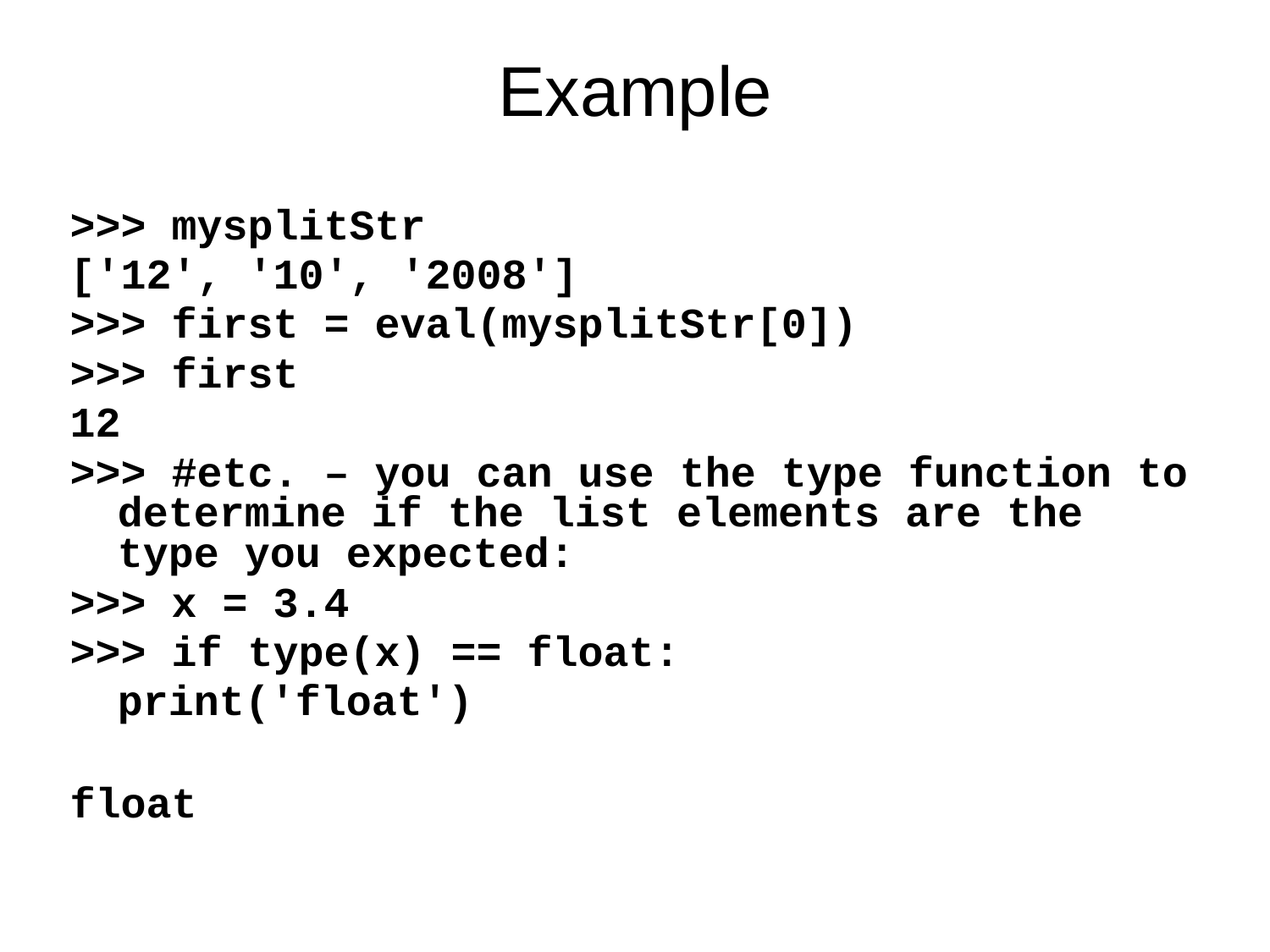

Example
>>> mysplitStr
['12', '10', '2008']
>>> first = eval(mysplitStr[0])
>>> first
12
>>> #etc. – you can use the type function to determine if the list elements are the type you expected:
>>> x = 3.4
>>> if type(x) == float:
	print('float')

float
51